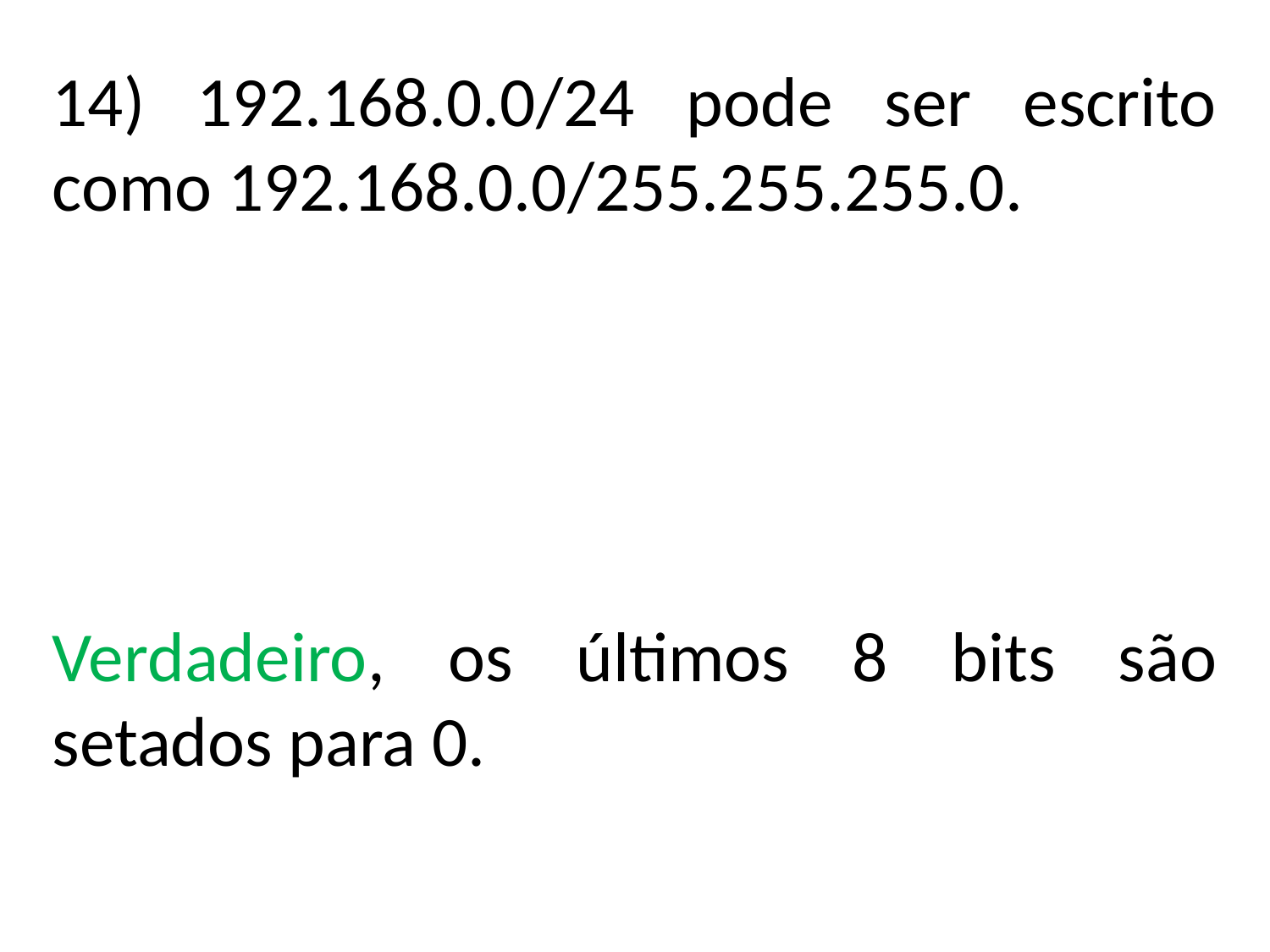

14) 192.168.0.0/24 pode ser escrito como 192.168.0.0/255.255.255.0.
Verdadeiro, os últimos 8 bits são setados para 0.